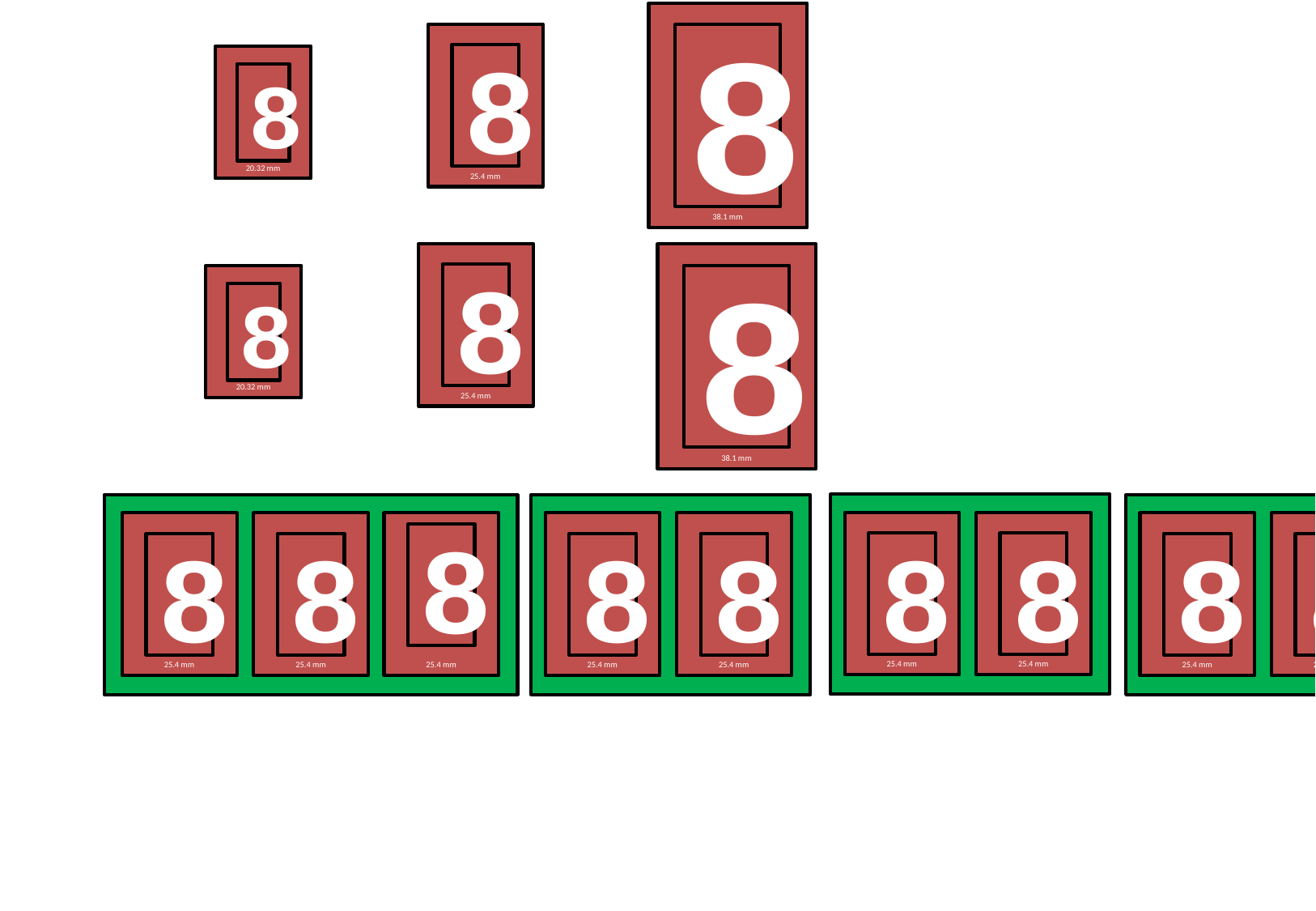

38.1 mm
8
25.4 mm
8
20.32 mm
8
25.4 mm
8
38.1 mm
8
20.32 mm
8

25.4 mm
8
25.4 mm
8

25.4 mm
8
25.4 mm
8
25.4 mm
8

25.4 mm
8
25.4 mm
8

25.4 mm
8
25.4 mm
8